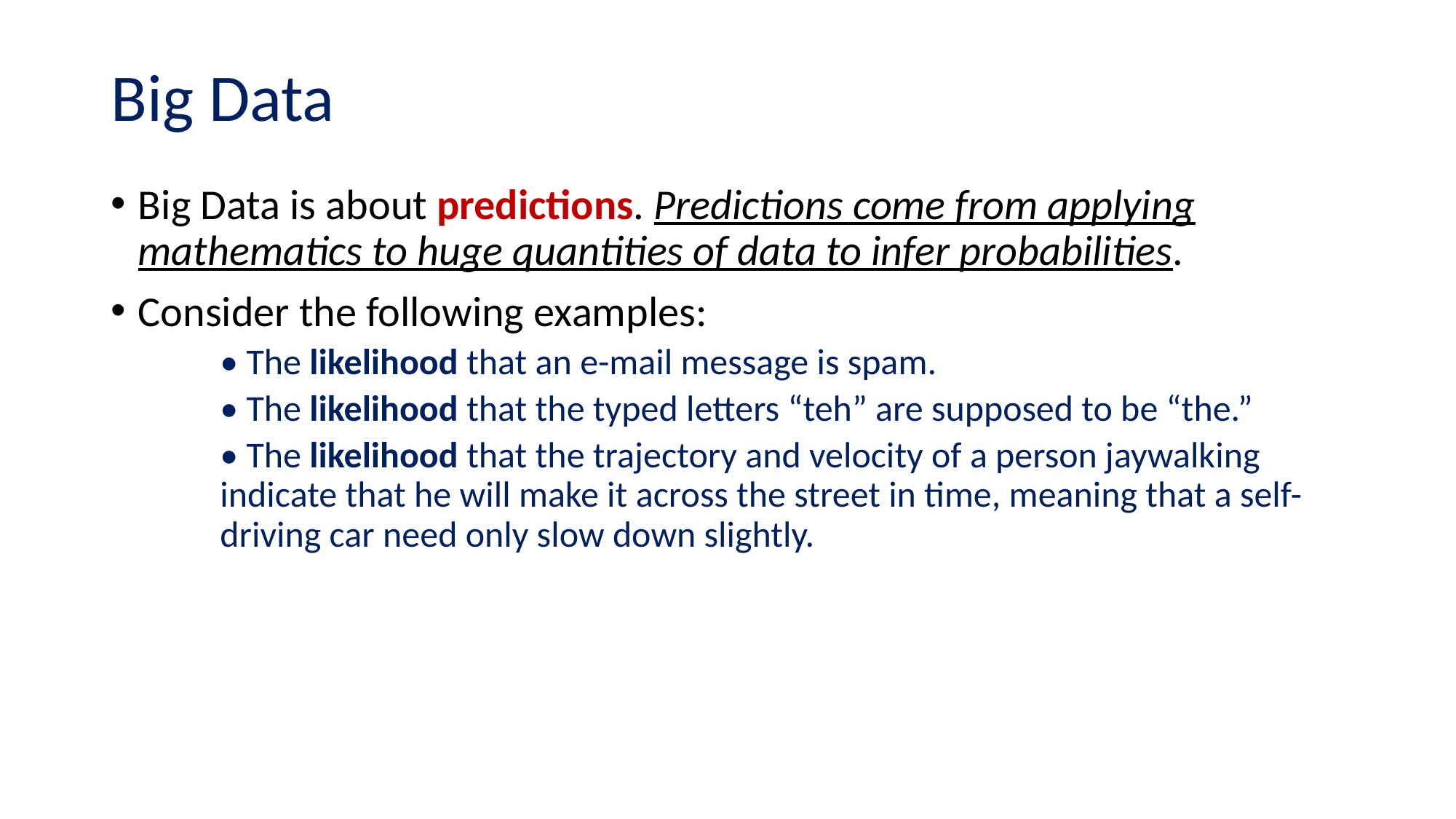

# Big Data
Big Data is about predictions. Predictions come from applying mathematics to huge quantities of data to infer probabilities.
Consider the following examples:
• The likelihood that an e-mail message is spam.
• The likelihood that the typed letters “teh” are supposed to be “the.”
• The likelihood that the trajectory and velocity of a person jaywalking indicate that he will make it across the street in time, meaning that a self-driving car need only slow down slightly.